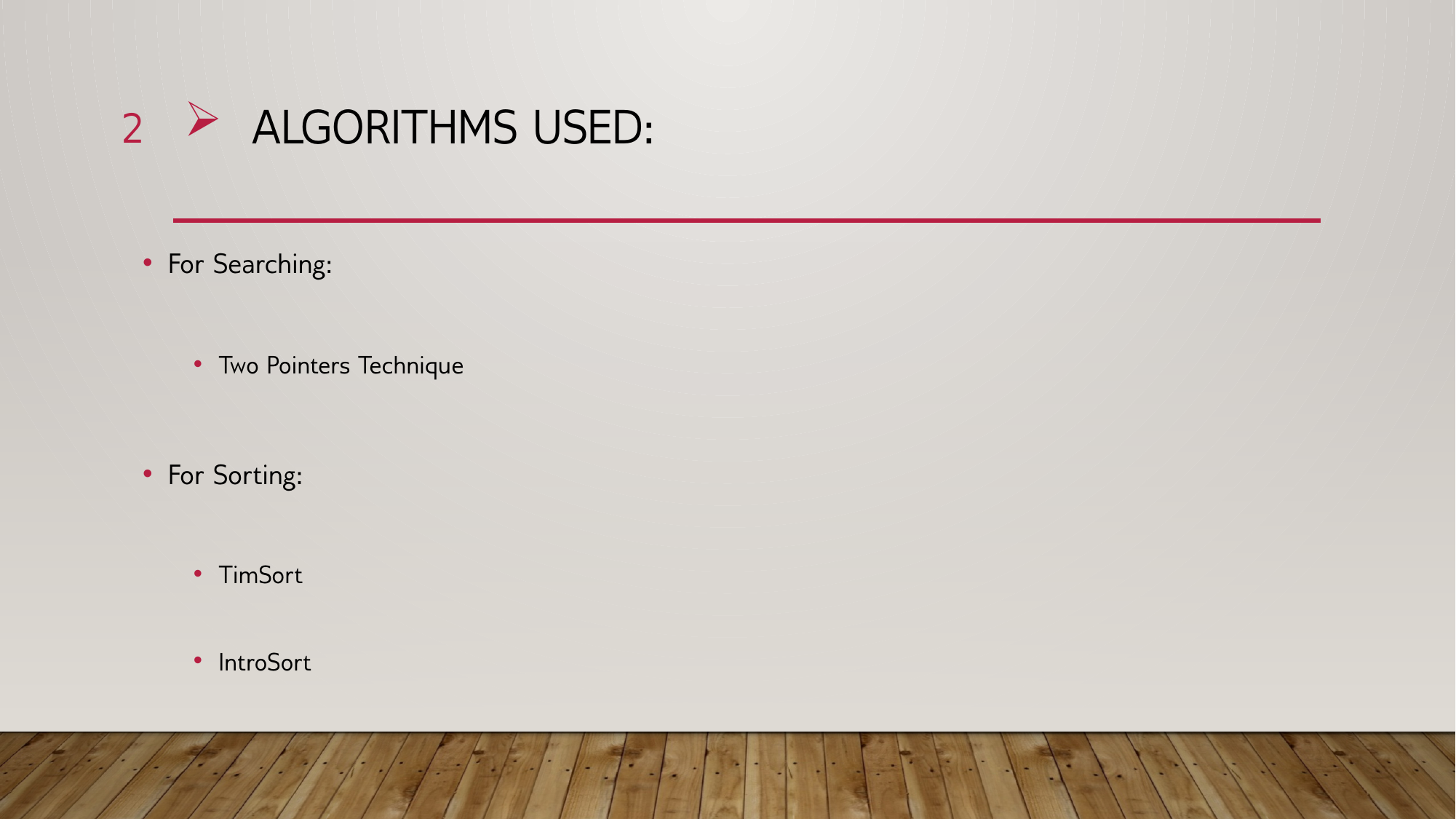

2
# Algorithms Used:

For Searching:

Two Pointers Technique

For Sorting:

TimSort

IntroSort